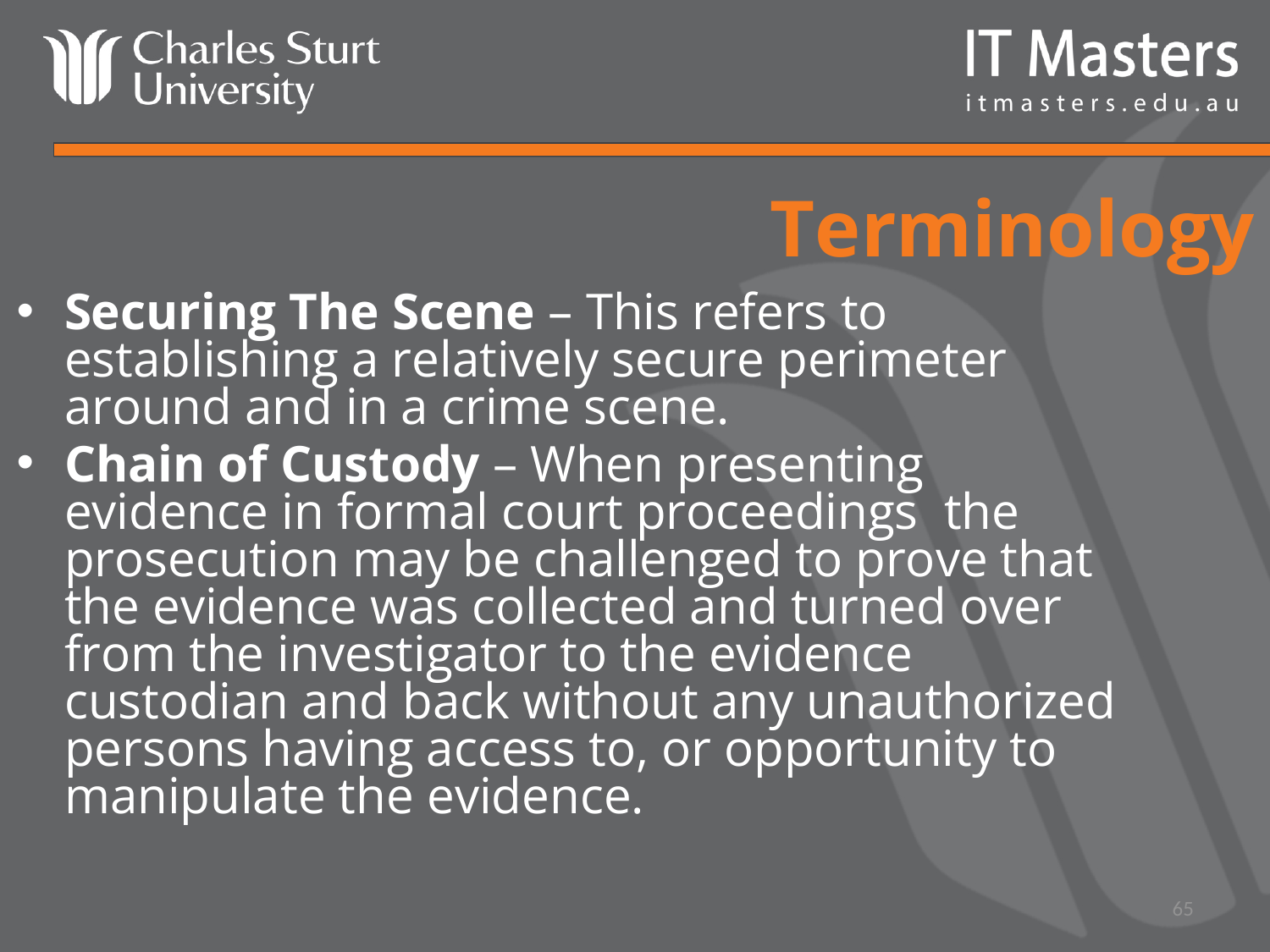

# Terminology
Securing The Scene – This refers to establishing a relatively secure perimeter around and in a crime scene.
Chain of Custody – When presenting evidence in formal court proceedings  the prosecution may be challenged to prove that the evidence was collected and turned over from the investigator to the evidence custodian and back without any unauthorized persons having access to, or opportunity to manipulate the evidence.

65